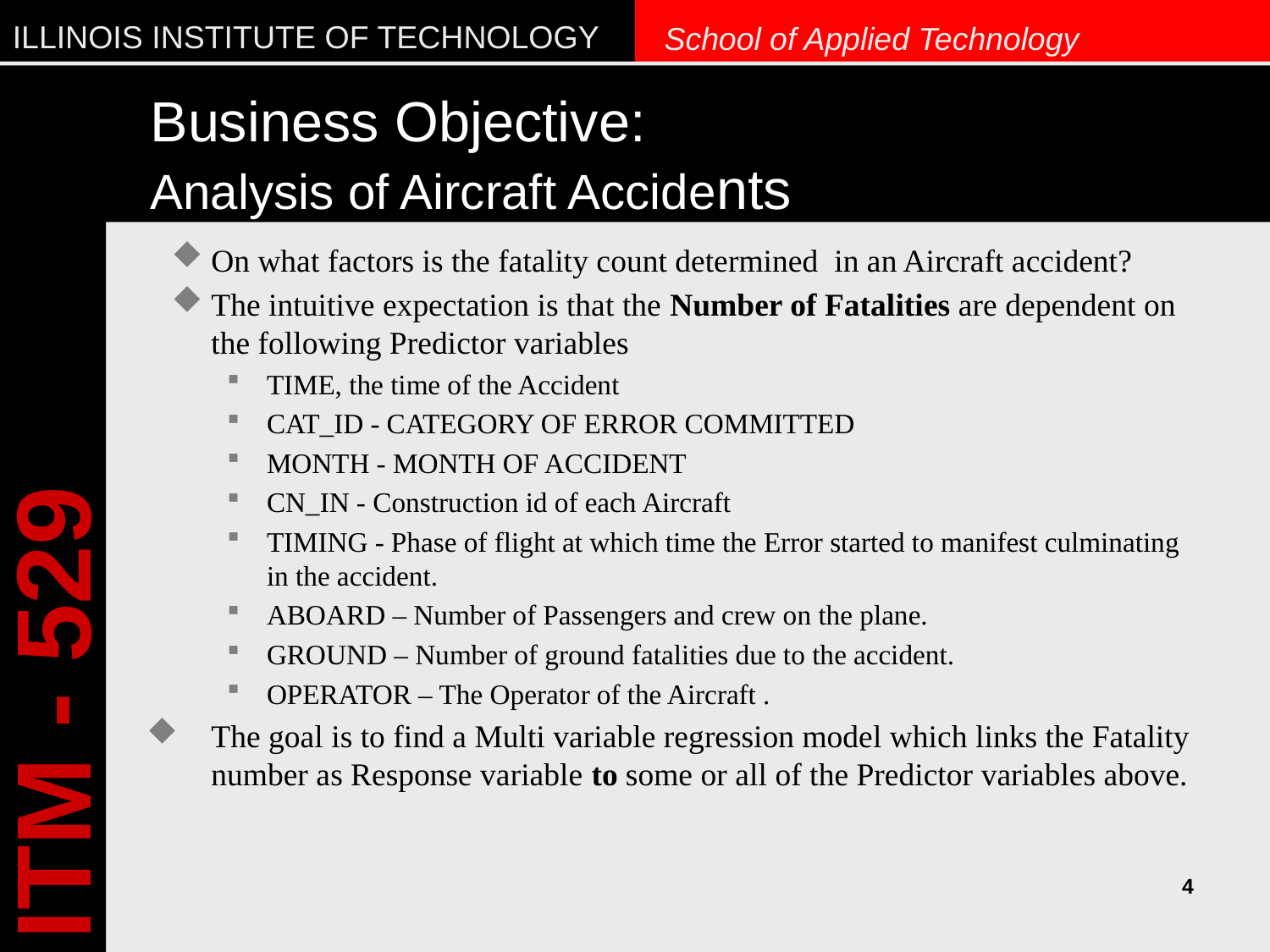

# Business Objective: Analysis of Aircraft Accidents
On what factors is the fatality count determined  in an Aircraft accident?
The intuitive expectation is that the Number of Fatalities are dependent on the following Predictor variables
TIME, the time of the Accident
CAT_ID - CATEGORY OF ERROR COMMITTED
MONTH - MONTH OF ACCIDENT
CN_IN - Construction id of each Aircraft
TIMING - Phase of flight at which time the Error started to manifest culminating in the accident.
ABOARD – Number of Passengers and crew on the plane.
GROUND – Number of ground fatalities due to the accident.
OPERATOR – The Operator of the Aircraft .
The goal is to find a Multi variable regression model which links the Fatality number as Response variable to some or all of the Predictor variables above.
4